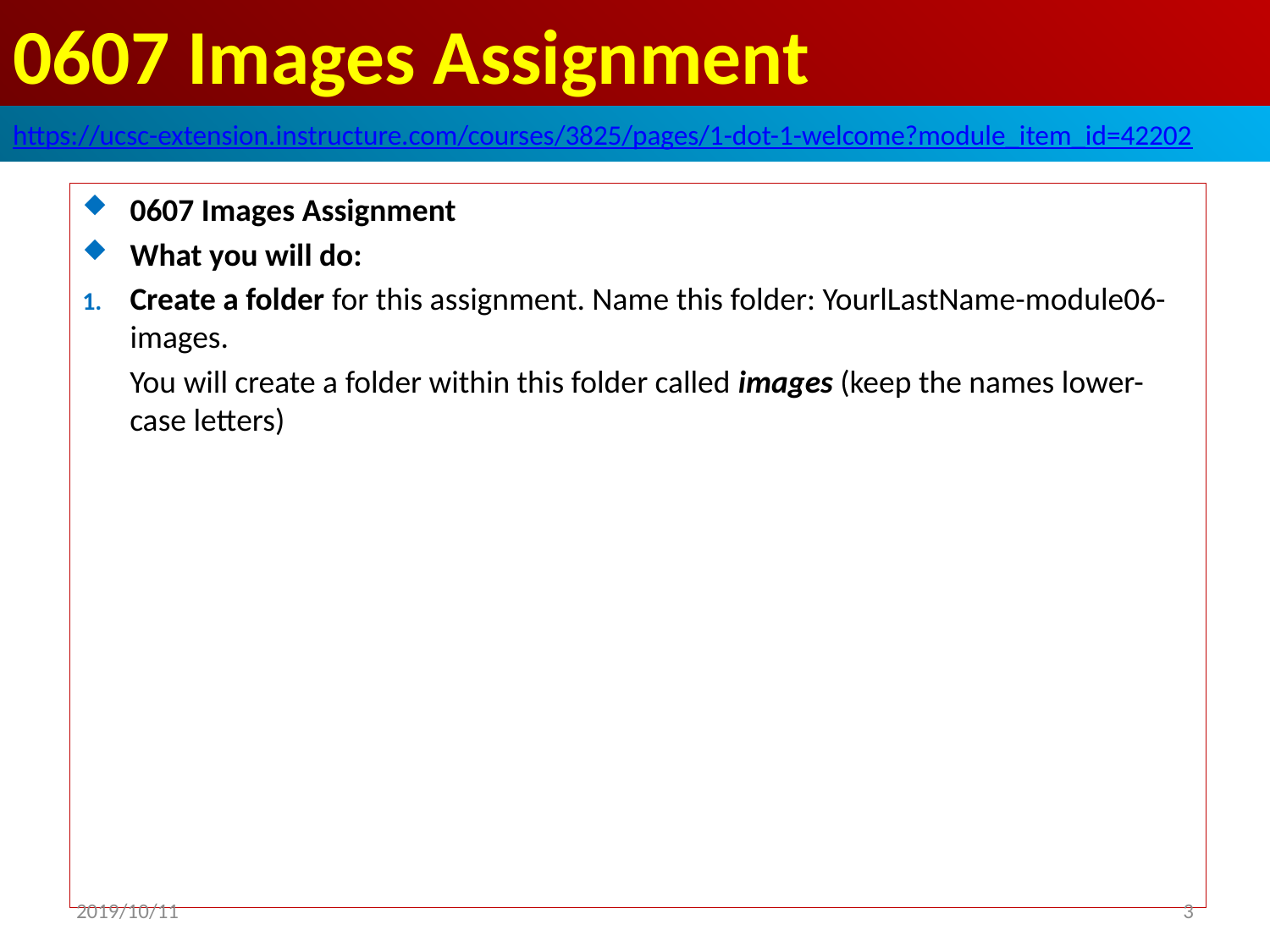

# 0607 Images Assignment

https://ucsc-extension.instructure.com/courses/3825/pages/1-dot-1-welcome?module_item_id=42202
0607 Images Assignment
What you will do:
Create a folder for this assignment. Name this folder: YourlLastName-module06-images.
You will create a folder within this folder called images (keep the names lower-case letters)
2019/10/11
3